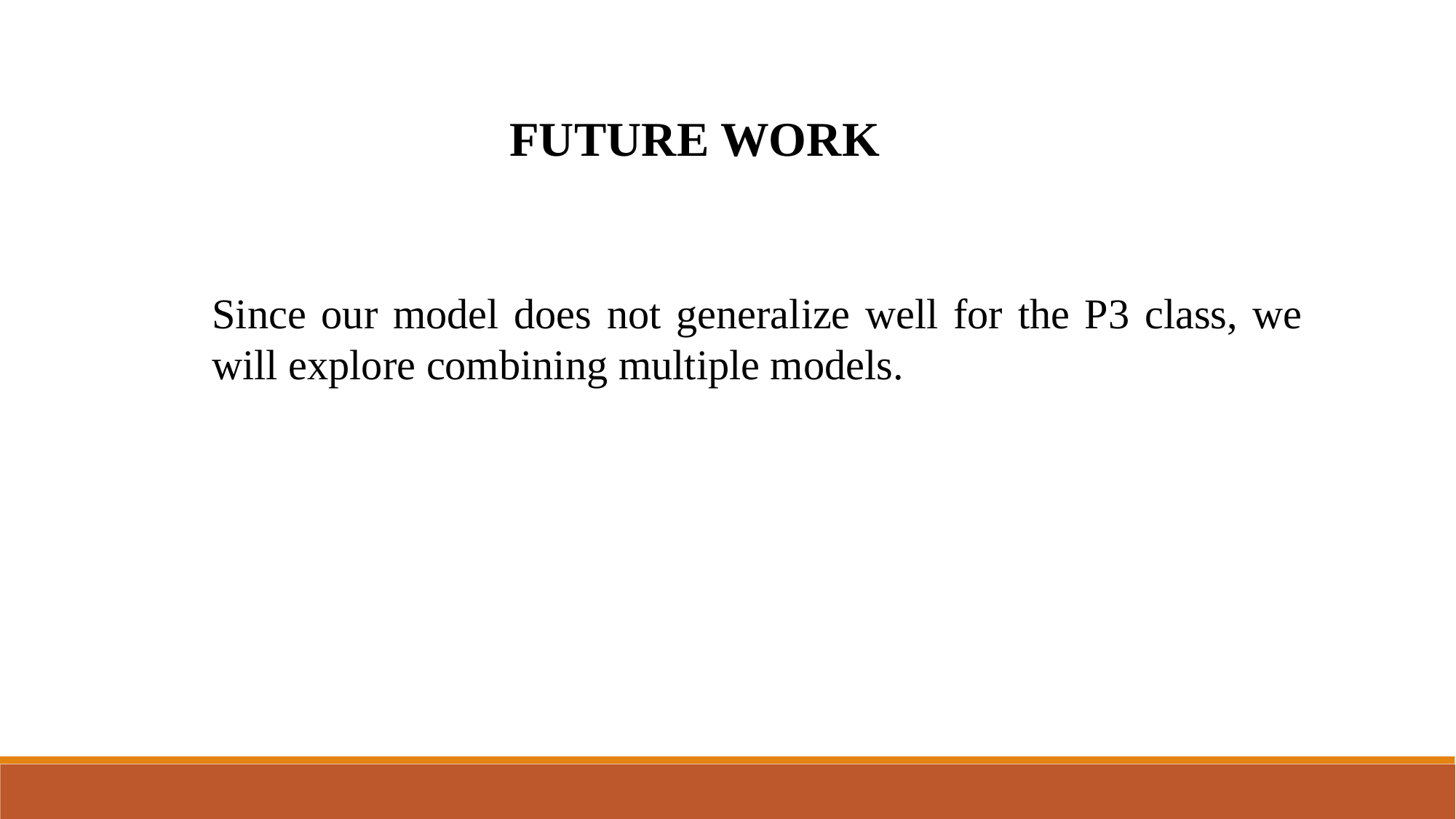

FUTURE WORK
Since our model does not generalize well for the P3 class, we will explore combining multiple models.